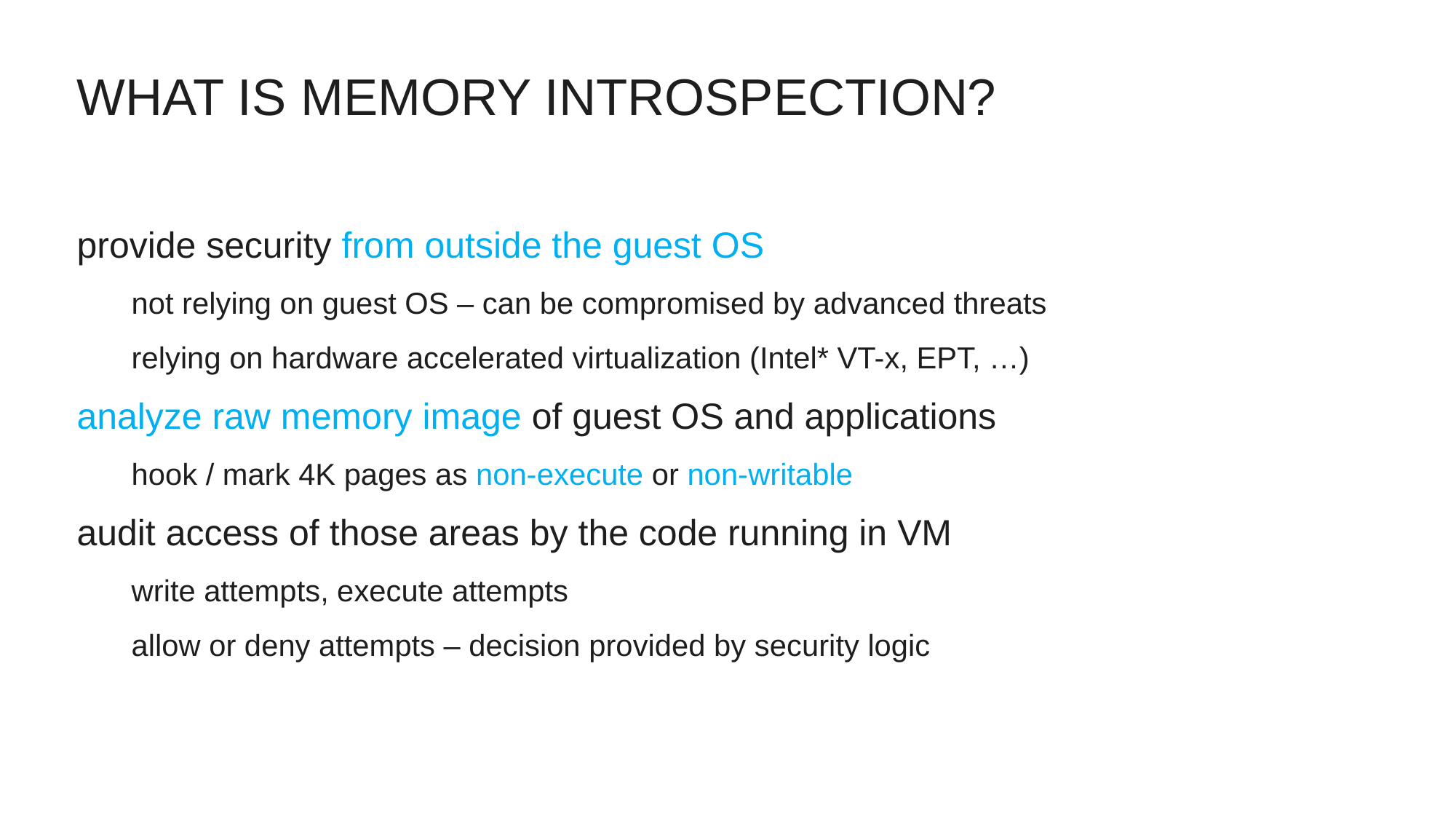

# What is memory introspection?
provide security from outside the guest OS
not relying on guest OS – can be compromised by advanced threats
relying on hardware accelerated virtualization (Intel* VT-x, EPT, …)
analyze raw memory image of guest OS and applications
hook / mark 4K pages as non-execute or non-writable
audit access of those areas by the code running in VM
write attempts, execute attempts
allow or deny attempts – decision provided by security logic